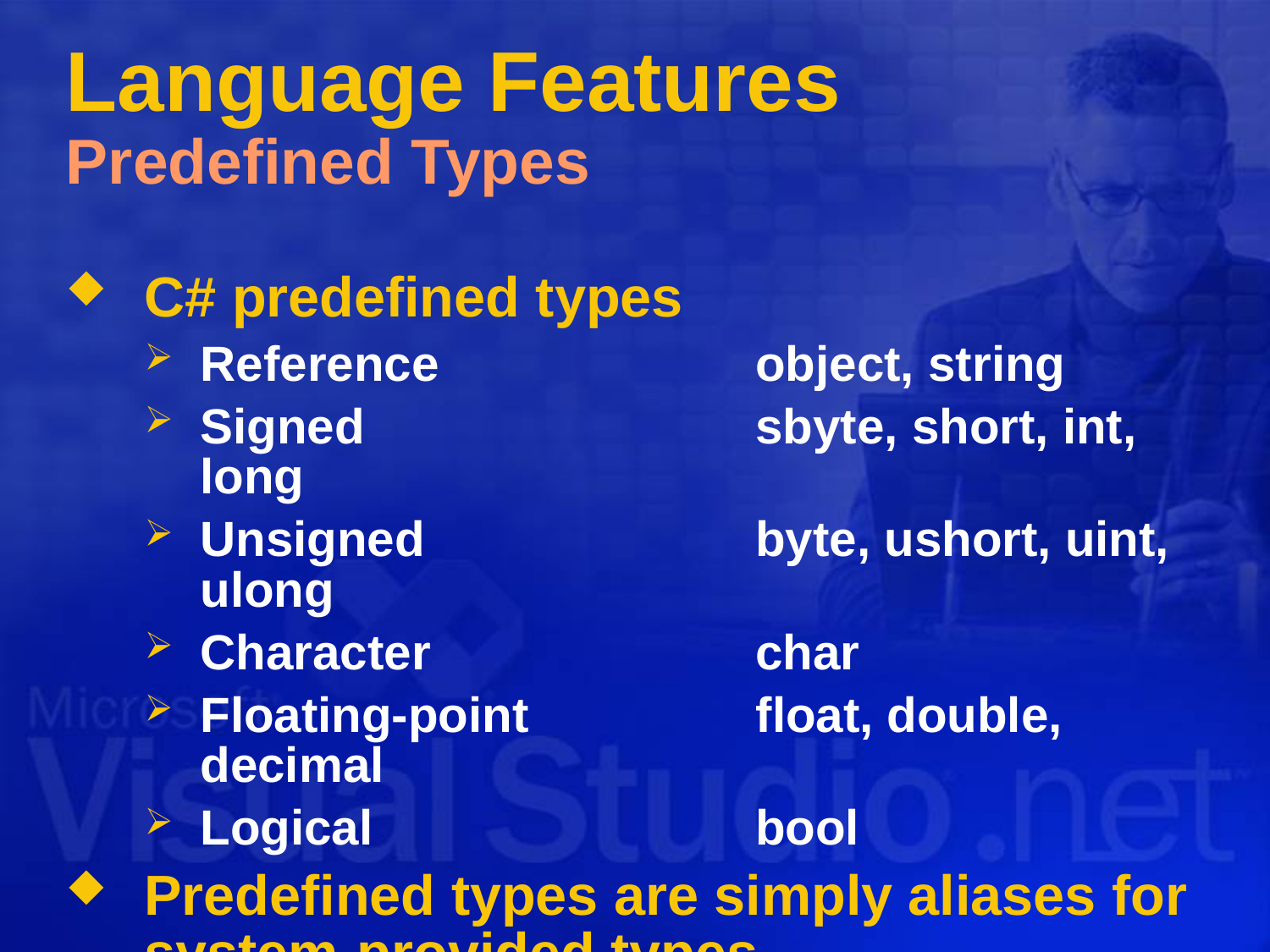

# Language Features Predefined Types
C# predefined types
Reference	object, string
Signed	sbyte, short, int, long
Unsigned 	byte, ushort, uint, ulong
Character	char
Floating-point	float, double, decimal
Logical	bool
Predefined types are simply aliases for system-provided types
For example, int = System.Int32